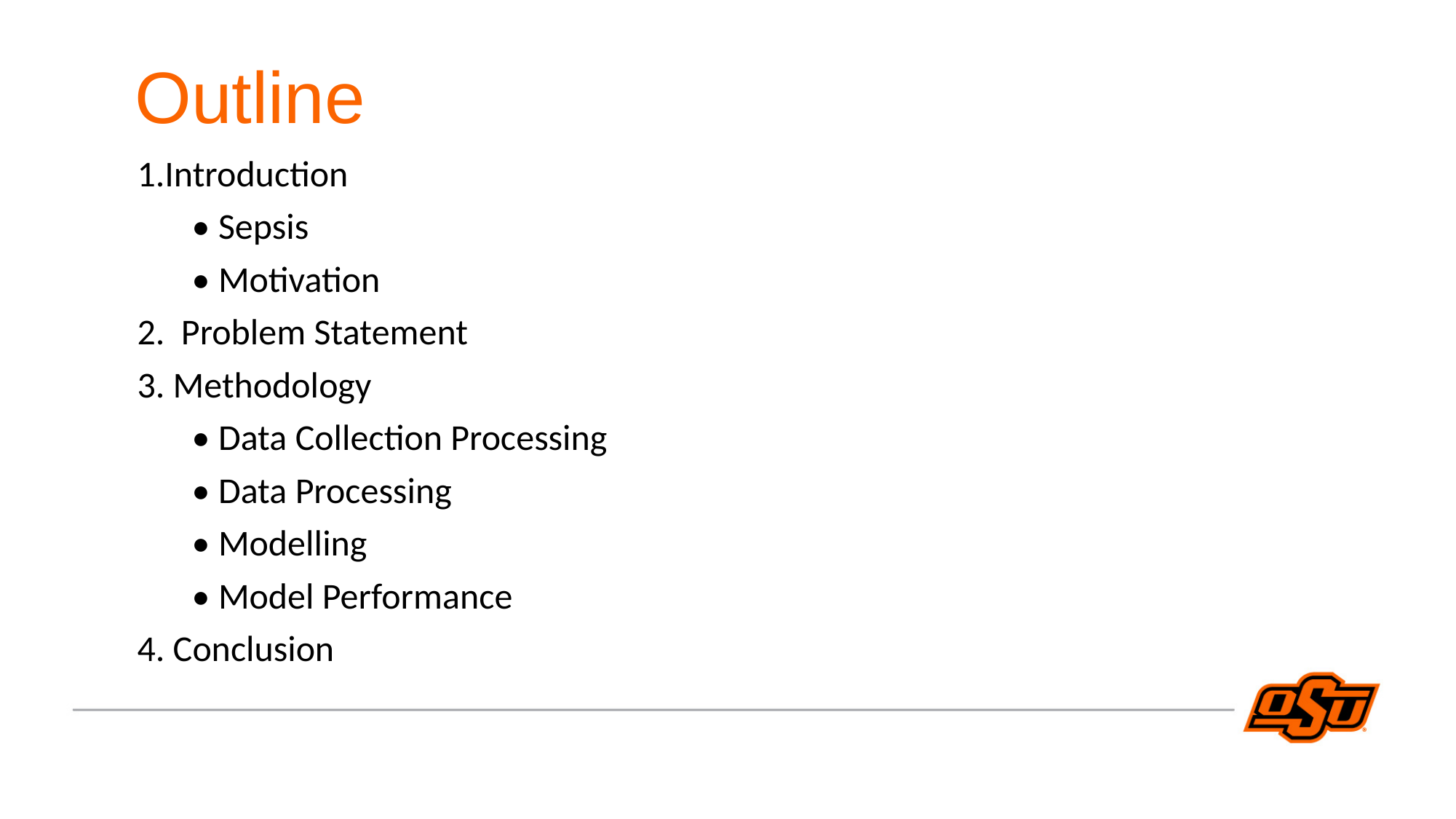

Outline
1.Introduction
• Sepsis
• Motivation
2.  Problem Statement
3. Methodology
• Data Collection Processing
• Data Processing
• Modelling
• Model Performance
4. Conclusion